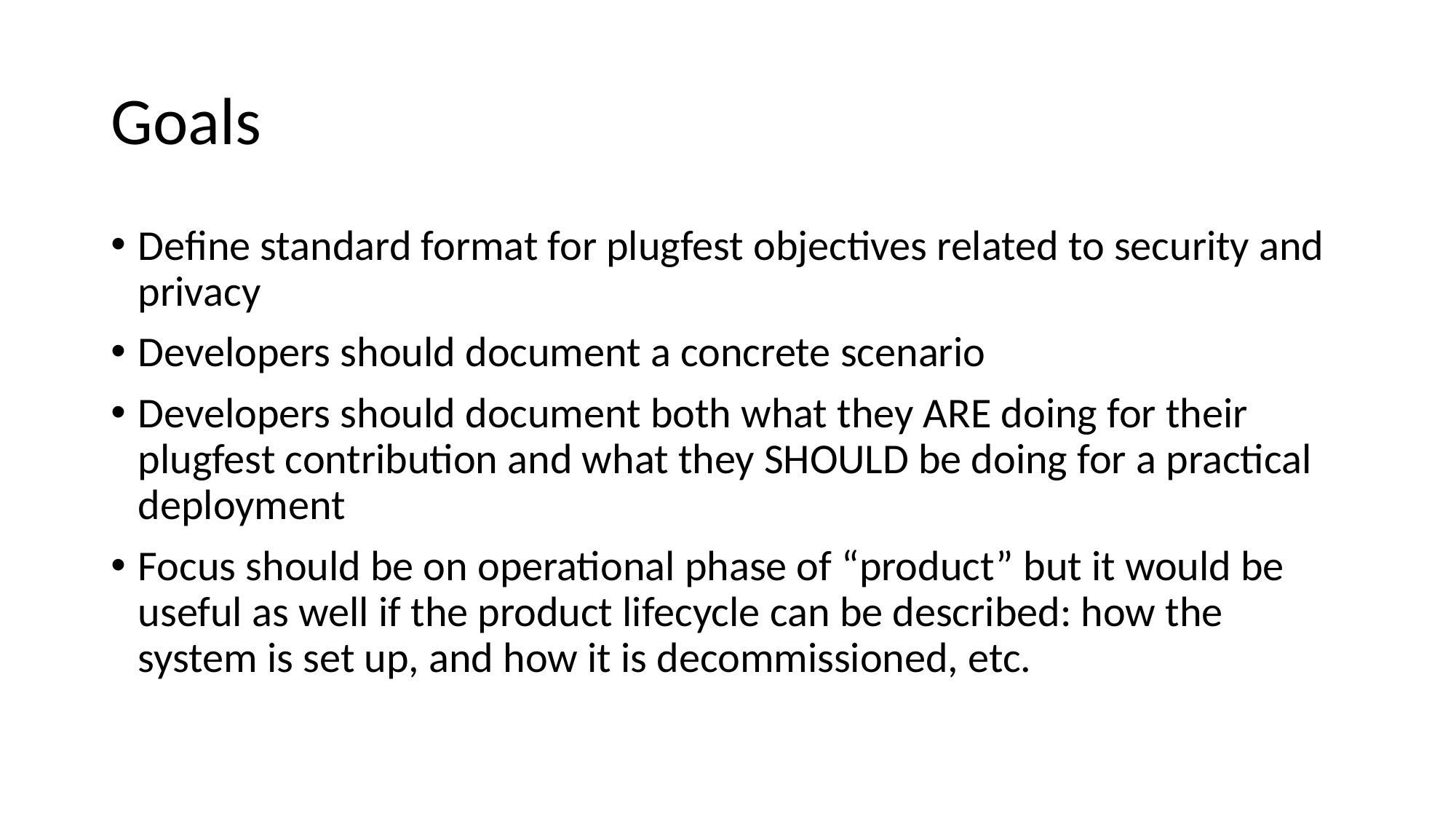

# Goals
Define standard format for plugfest objectives related to security and privacy
Developers should document a concrete scenario
Developers should document both what they ARE doing for their plugfest contribution and what they SHOULD be doing for a practical deployment
Focus should be on operational phase of “product” but it would be useful as well if the product lifecycle can be described: how the system is set up, and how it is decommissioned, etc.